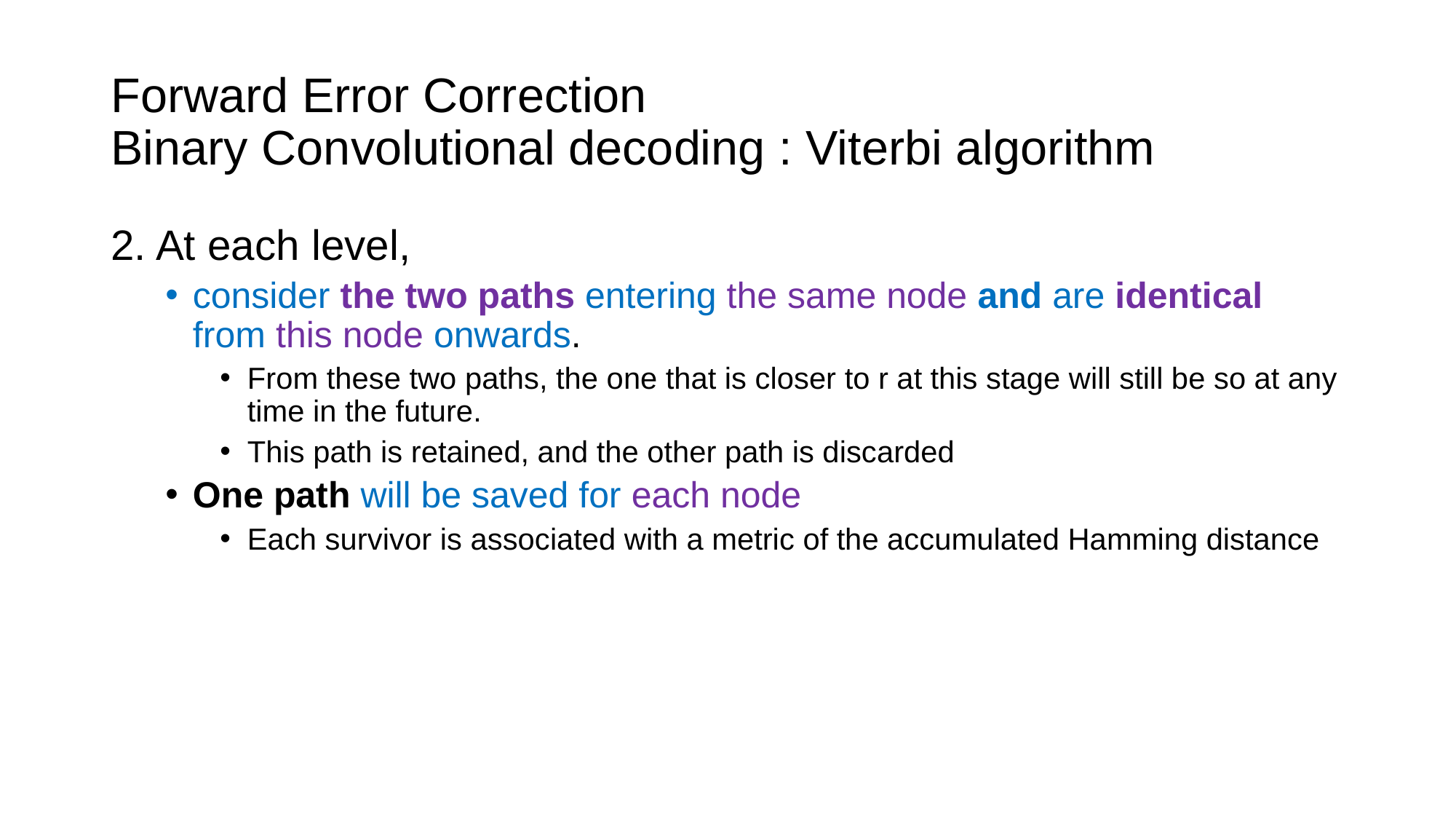

# Forward Error Correction Binary Convolutional decoding : Viterbi algorithm
2. At each level,
consider the two paths entering the same node and are identical from this node onwards.
From these two paths, the one that is closer to r at this stage will still be so at any time in the future.
This path is retained, and the other path is discarded
One path will be saved for each node
Each survivor is associated with a metric of the accumulated Hamming distance